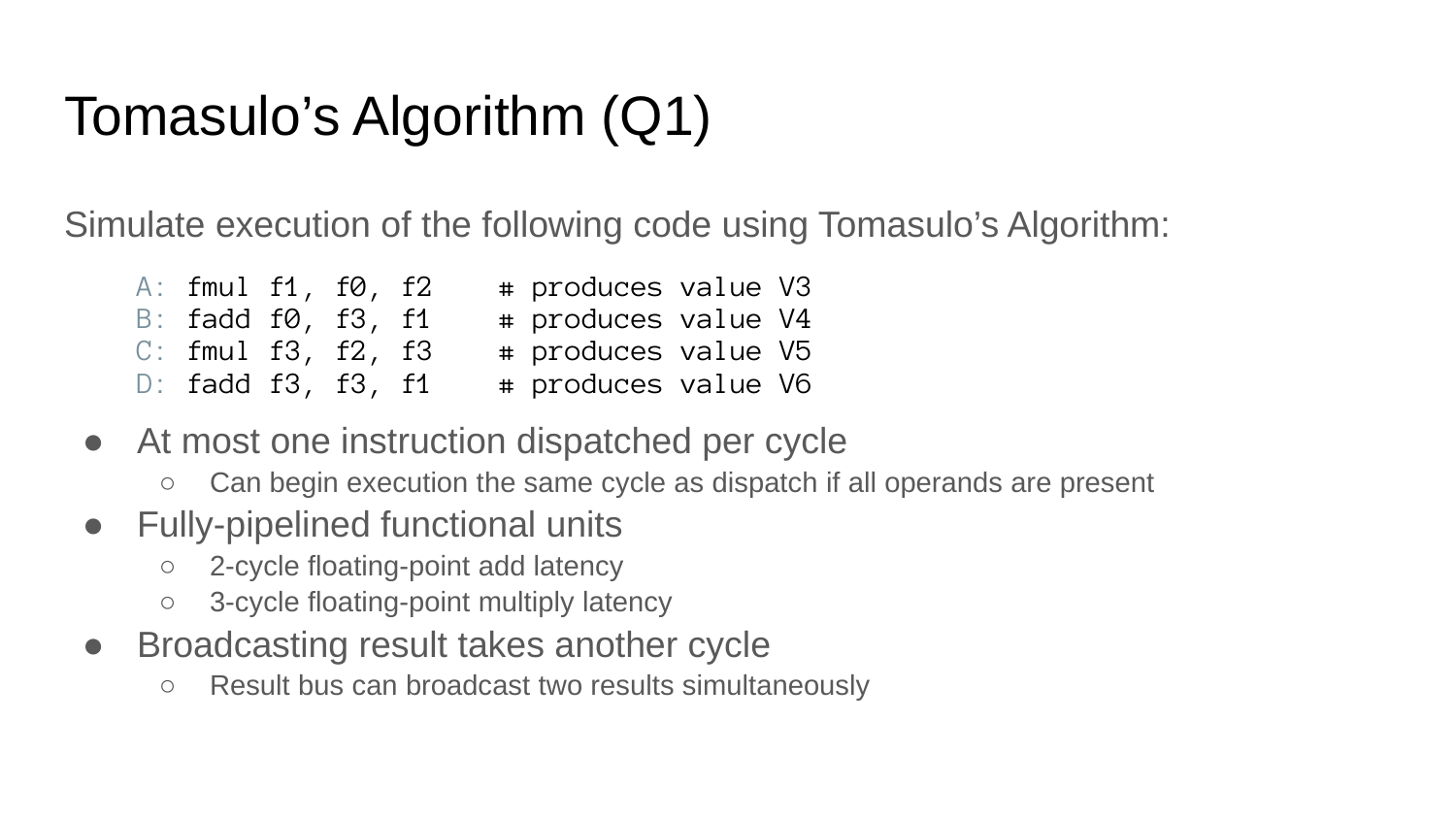

# Tomasulo’s Algorithm (Q1)
Simulate execution of the following code using Tomasulo’s Algorithm:
A: fmul f1, f0, f2    # produces value V3
B: fadd f0, f3, f1    # produces value V4
C: fmul f3, f2, f3    # produces value V5
D: fadd f3, f3, f1    # produces value V6
At most one instruction dispatched per cycle
Can begin execution the same cycle as dispatch if all operands are present
Fully-pipelined functional units
2-cycle floating-point add latency
3-cycle floating-point multiply latency
Broadcasting result takes another cycle
Result bus can broadcast two results simultaneously